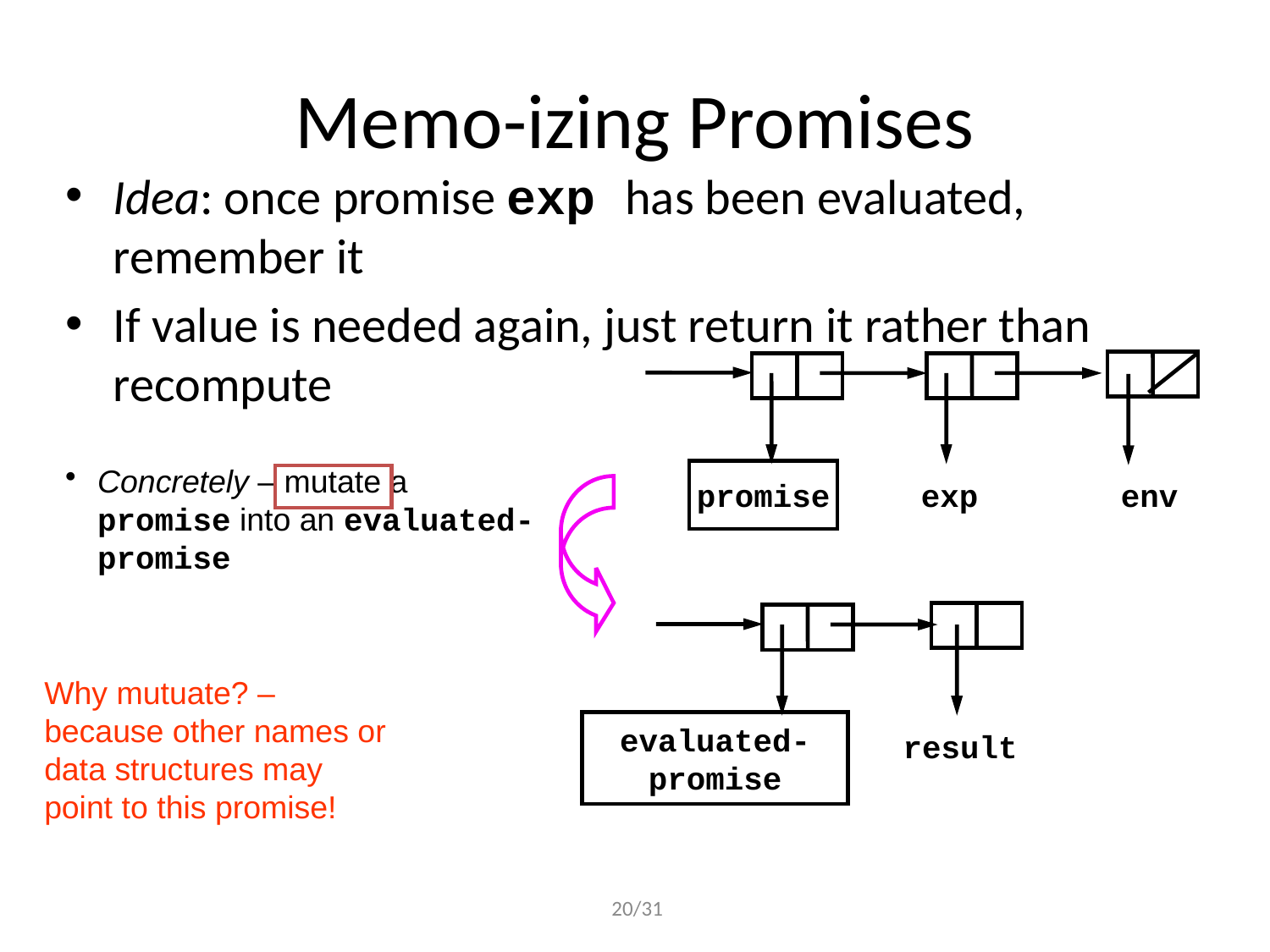

# Memo-izing Promises
Idea: once promise exp has been evaluated, remember it
If value is needed again, just return it rather than recompute

promise
exp
env
Concretely – mutate a promise into an evaluated-promise

evaluated-
promise
result
Why mutuate? – because other names or data structures may point to this promise!
 20/31